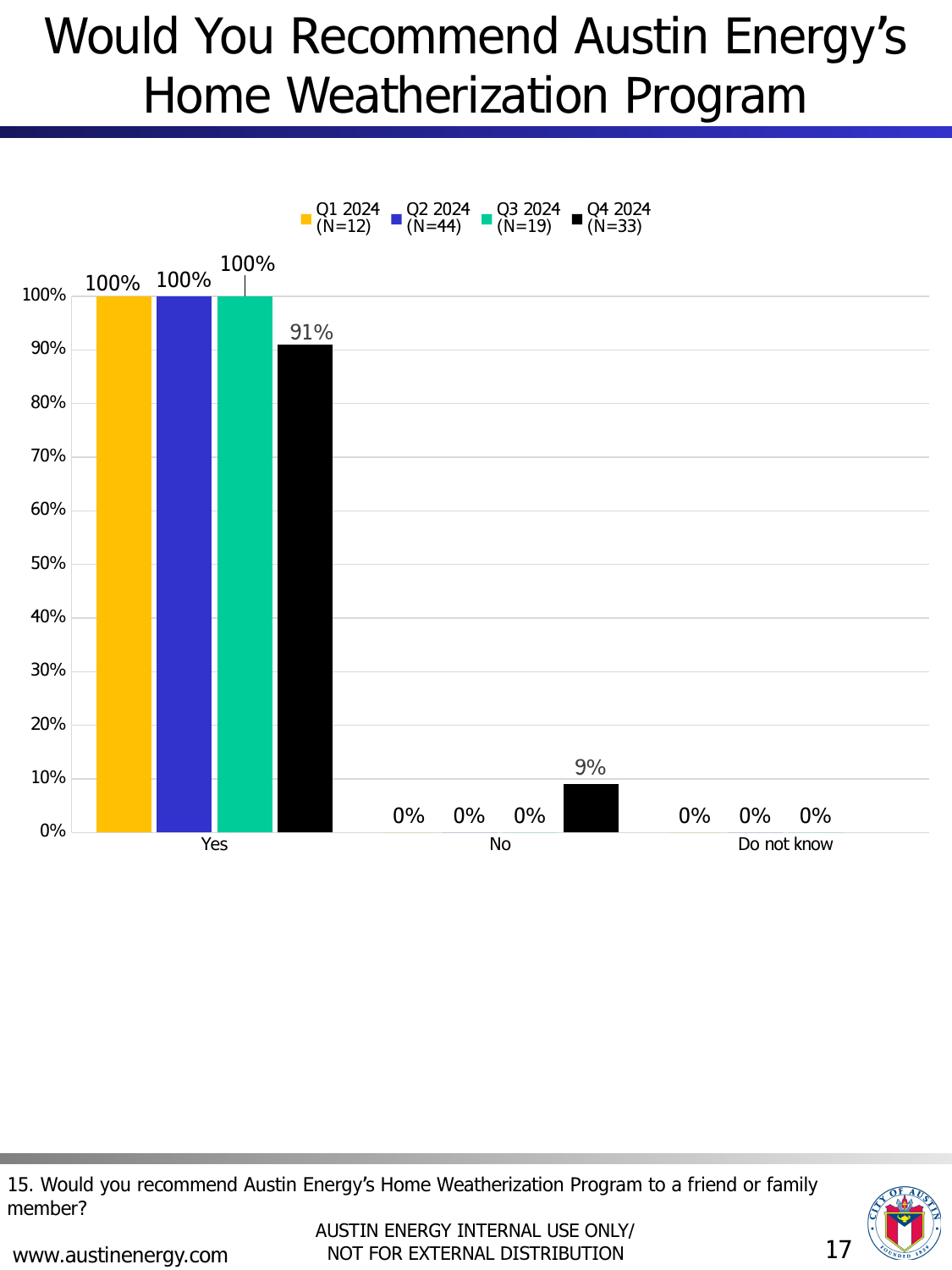

# Would You Recommend Austin Energy’s Home Weatherization Program

[unsupported chart]

15. Would you recommend Austin Energy’s Home Weatherization Program to a friend or family member?
17